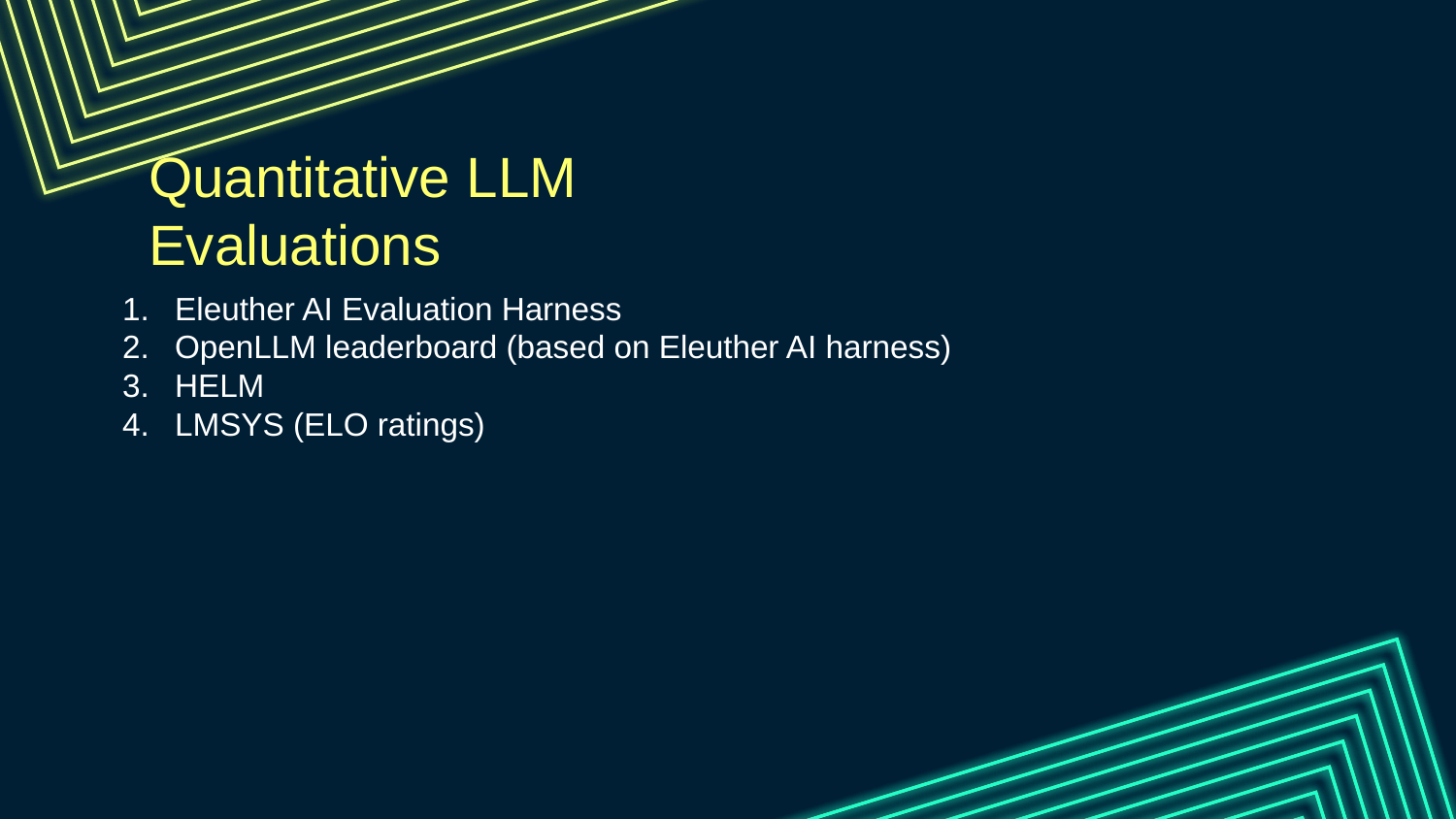

# Quantitative LLM Evaluations

Eleuther AI Evaluation Harness
OpenLLM leaderboard (based on Eleuther AI harness)
HELM
LMSYS (ELO ratings)